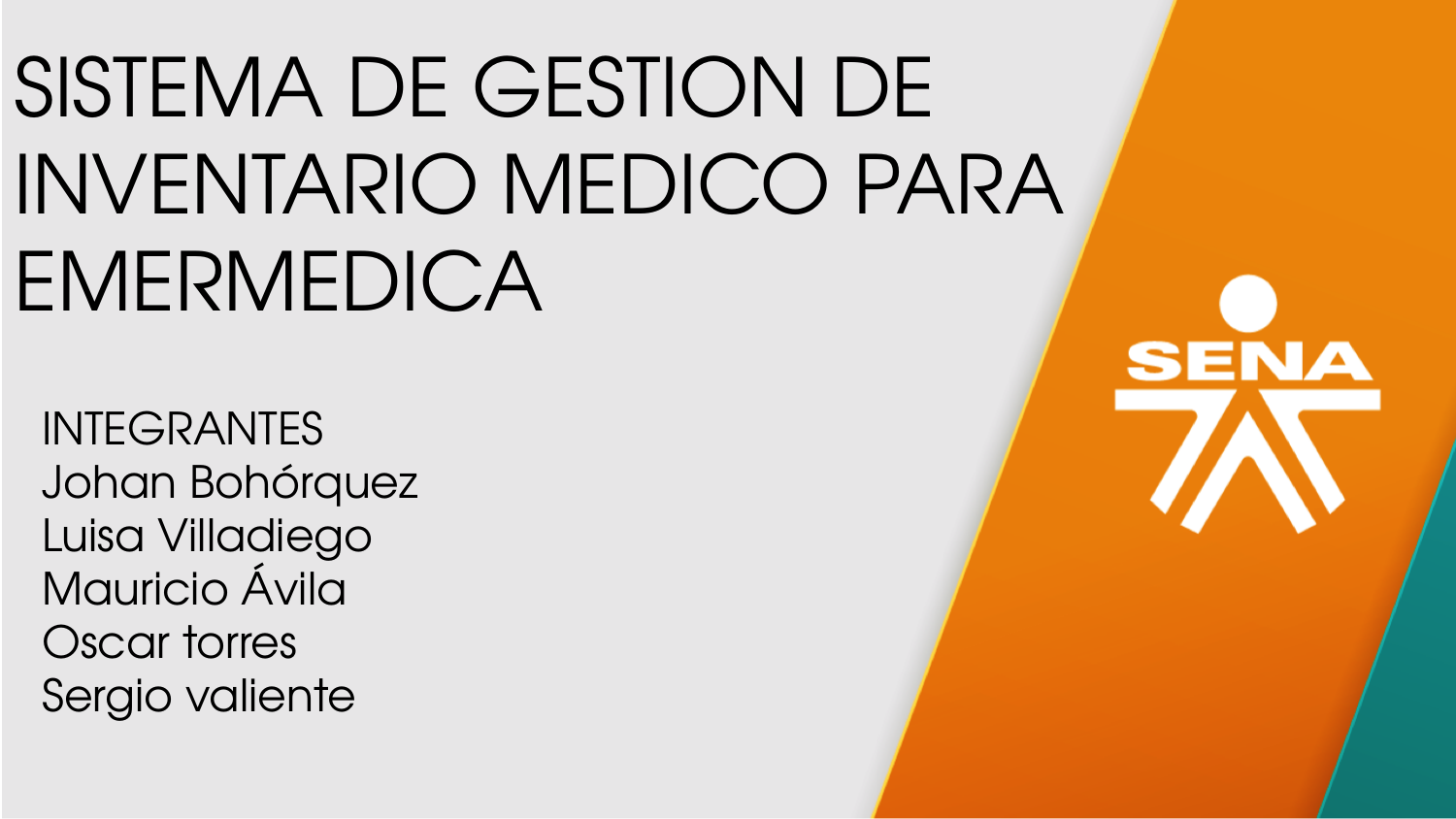

SISTEMA DE GESTION DE INVENTARIO MEDICO PARA EMERMEDICA
INTEGRANTES
Johan Bohórquez
Luisa Villadiego
Mauricio Ávila
Oscar torres
Sergio valiente